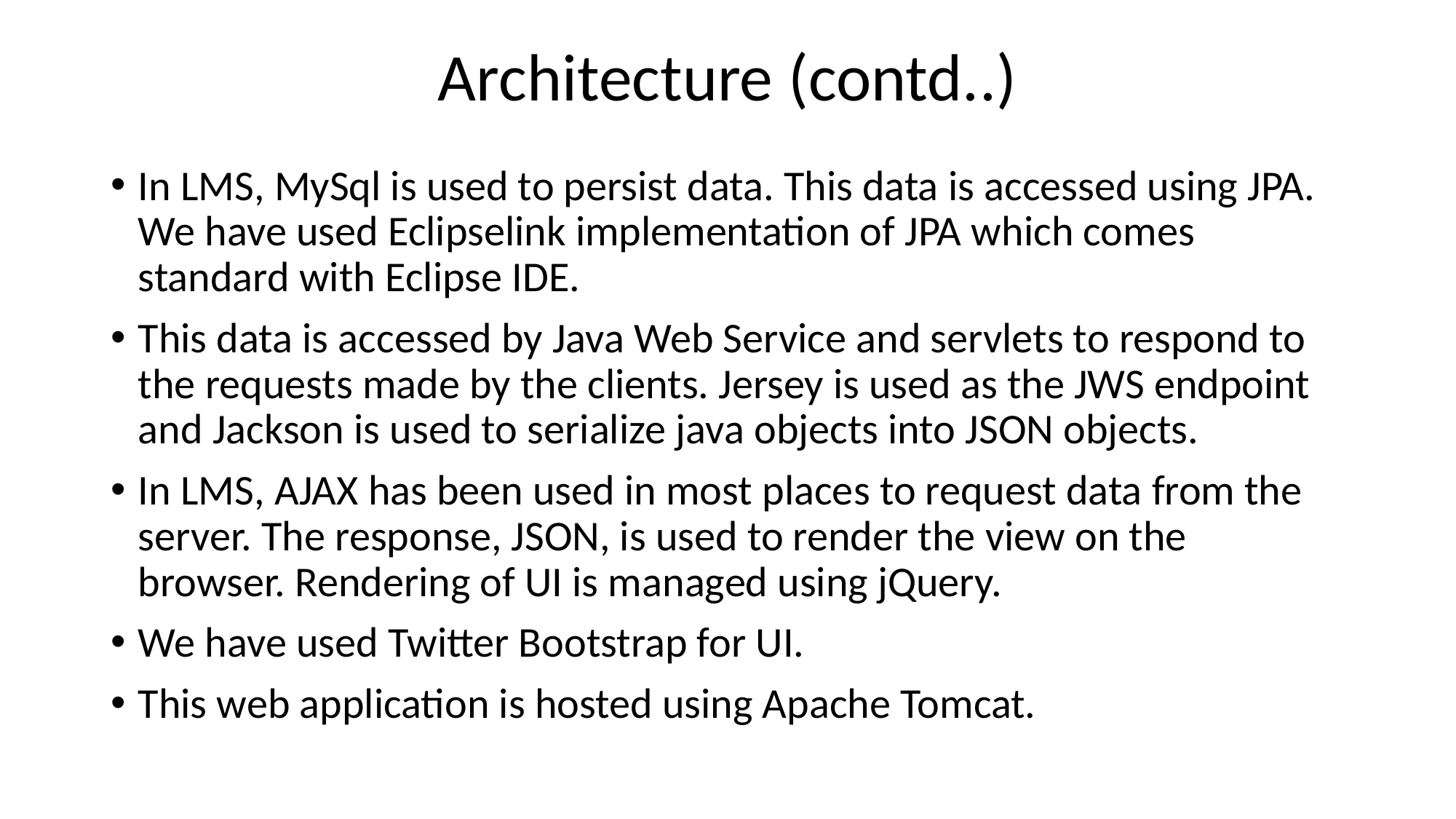

# Architecture (contd..)
In LMS, MySql is used to persist data. This data is accessed using JPA. We have used Eclipselink implementation of JPA which comes standard with Eclipse IDE.
This data is accessed by Java Web Service and servlets to respond to the requests made by the clients. Jersey is used as the JWS endpoint and Jackson is used to serialize java objects into JSON objects.
In LMS, AJAX has been used in most places to request data from the server. The response, JSON, is used to render the view on the browser. Rendering of UI is managed using jQuery.
We have used Twitter Bootstrap for UI.
This web application is hosted using Apache Tomcat.